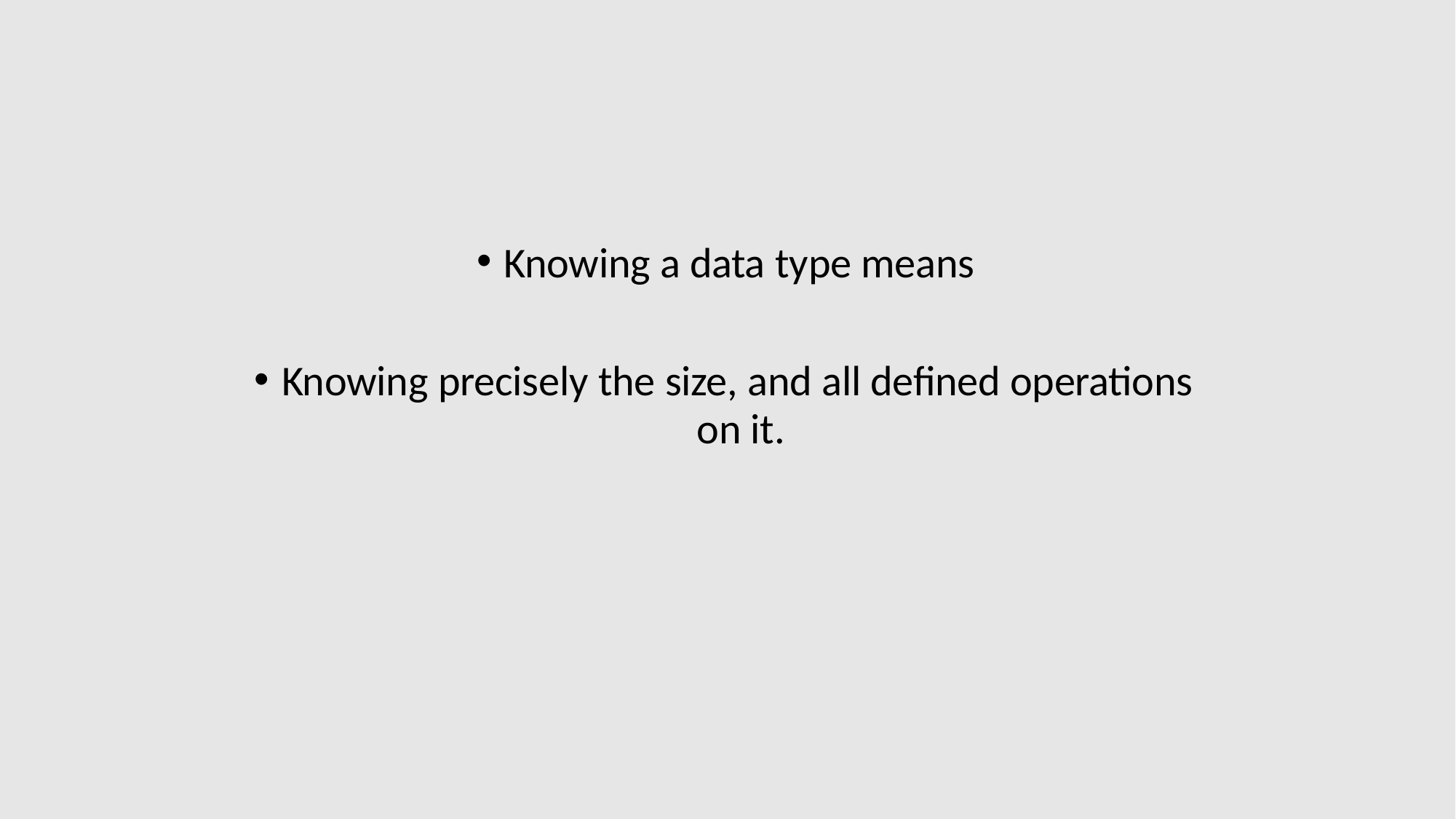

Knowing a data type means

Knowing precisely the size, and all defined operations
on it.